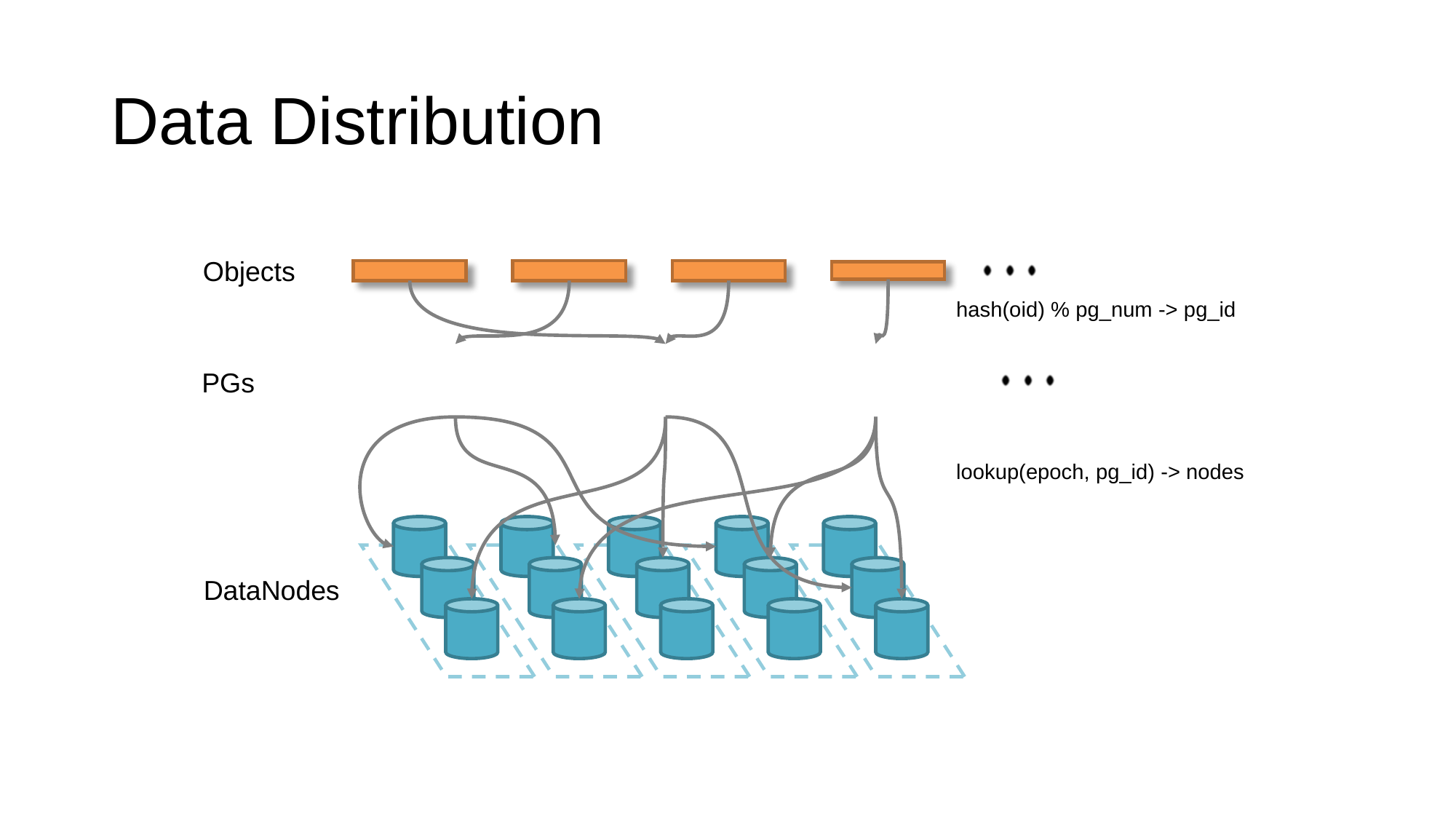

# Data Distribution
Objects

hash(oid) % pg_num -> pg_id

PGs

lookup(epoch, pg_id) -> nodes

DataNodes